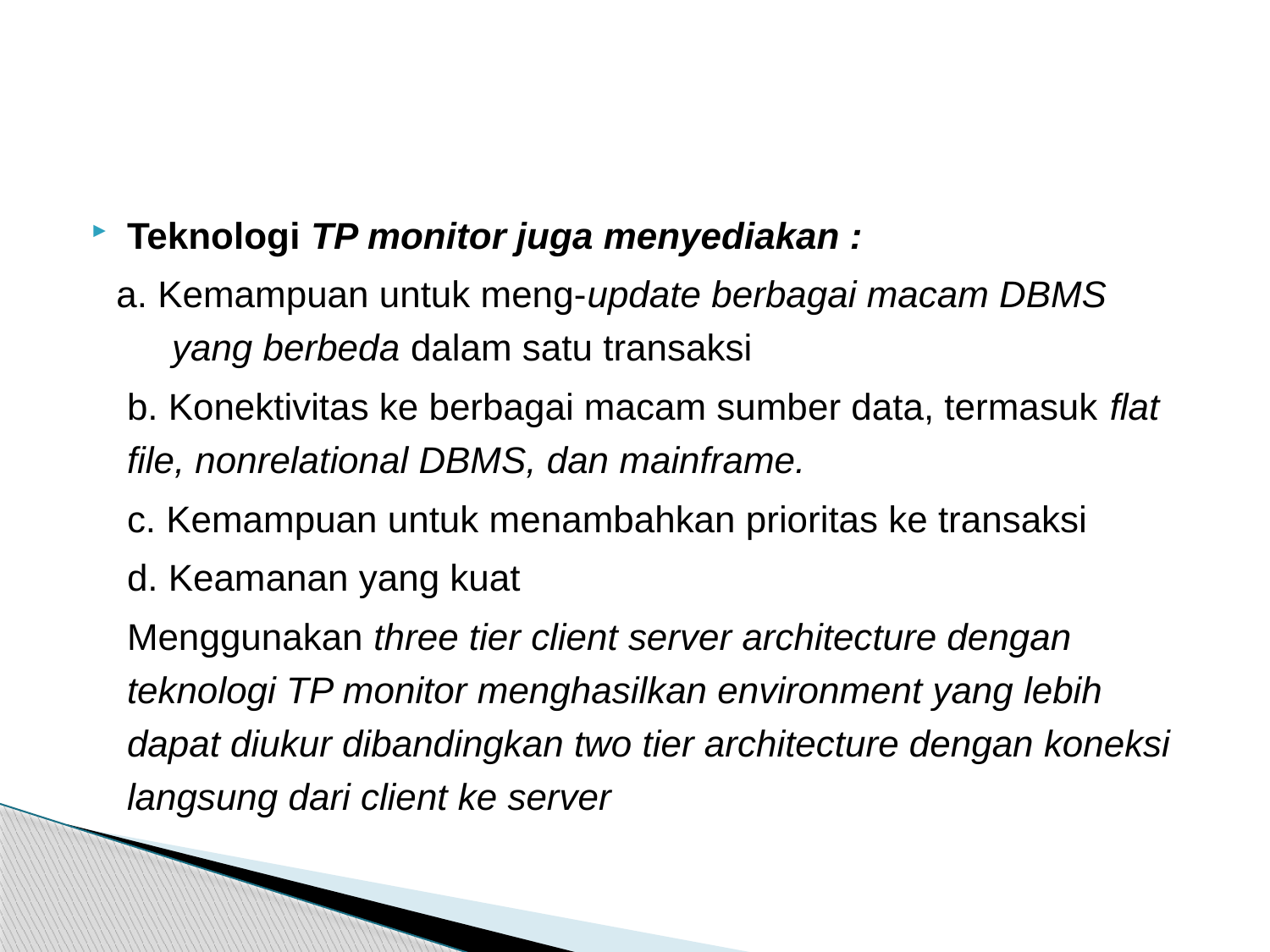

#
Teknologi TP monitor juga menyediakan :
a. Kemampuan untuk meng-update berbagai macam DBMS yang berbeda dalam satu transaksi
	b. Konektivitas ke berbagai macam sumber data, termasuk flat file, nonrelational DBMS, dan mainframe.
	c. Kemampuan untuk menambahkan prioritas ke transaksi
	d. Keamanan yang kuat
	Menggunakan three tier client server architecture dengan teknologi TP monitor menghasilkan environment yang lebih dapat diukur dibandingkan two tier architecture dengan koneksi langsung dari client ke server